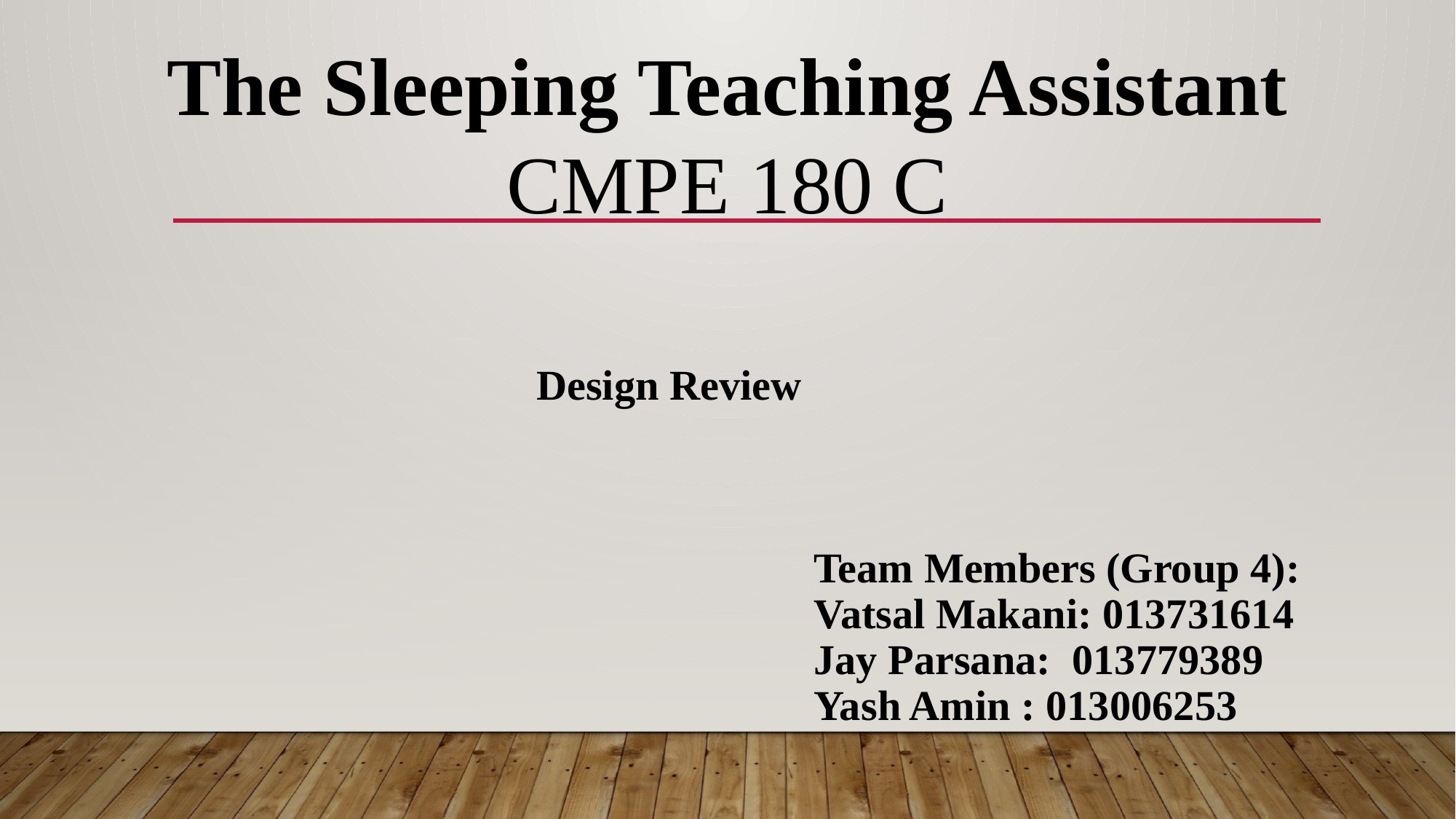

The Sleeping Teaching Assistant
CMPE 180 C
Design Review

Team Members (Group 4):
Vatsal Makani: 013731614
Jay Parsana:  013779389
Yash Amin : 013006253